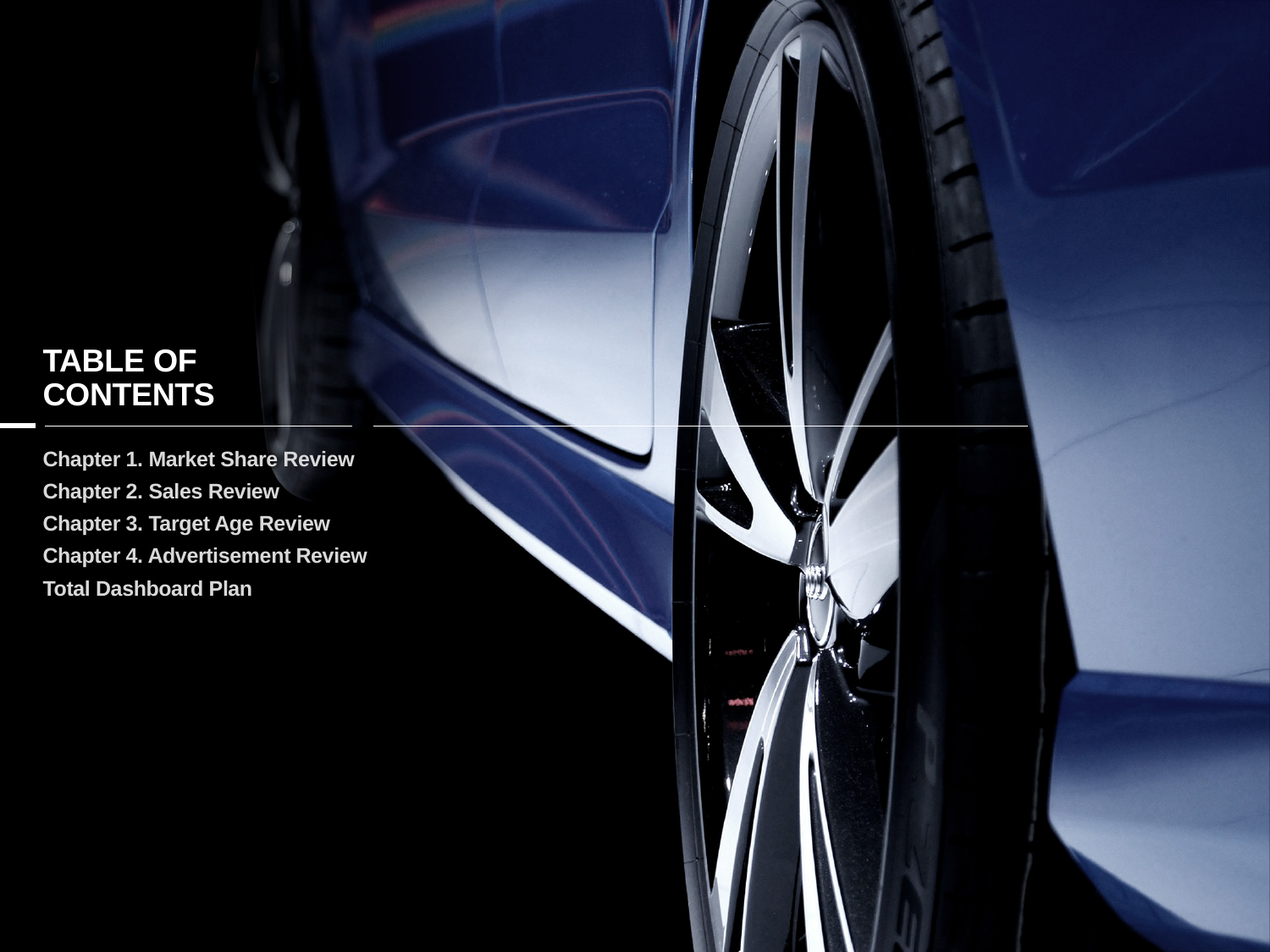

TABLE OF
CONTENTS
Chapter 1. Market Share Review
Chapter 2. Sales Review
Chapter 3. Target Age Review
Chapter 4. Advertisement Review
Total Dashboard Plan